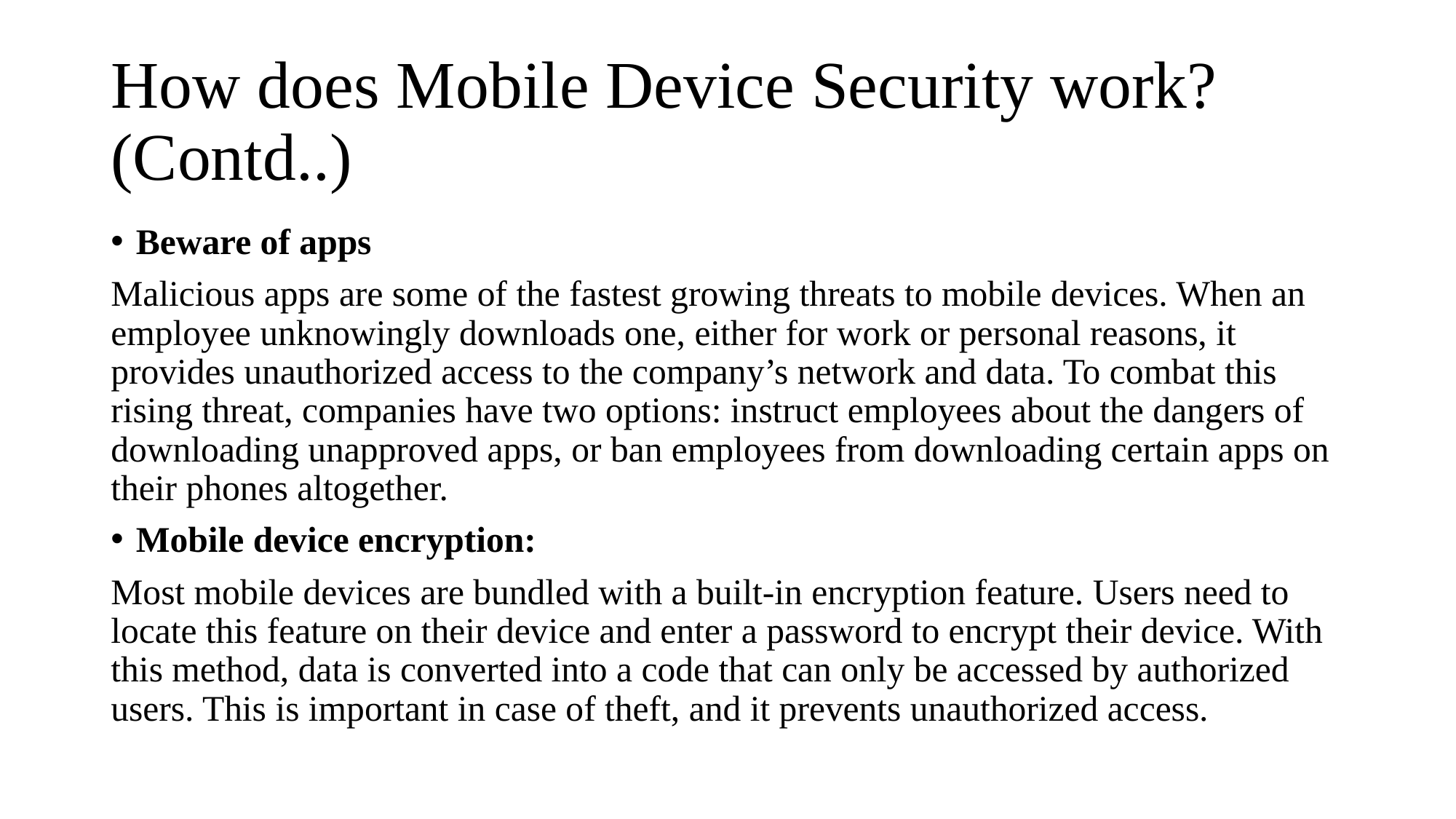

# How does Mobile Device Security work? (Contd..)
Beware of apps
Malicious apps are some of the fastest growing threats to mobile devices. When an employee unknowingly downloads one, either for work or personal reasons, it provides unauthorized access to the company’s network and data. To combat this rising threat, companies have two options: instruct employees about the dangers of downloading unapproved apps, or ban employees from downloading certain apps on their phones altogether.
Mobile device encryption:
Most mobile devices are bundled with a built-in encryption feature. Users need to locate this feature on their device and enter a password to encrypt their device. With this method, data is converted into a code that can only be accessed by authorized users. This is important in case of theft, and it prevents unauthorized access.